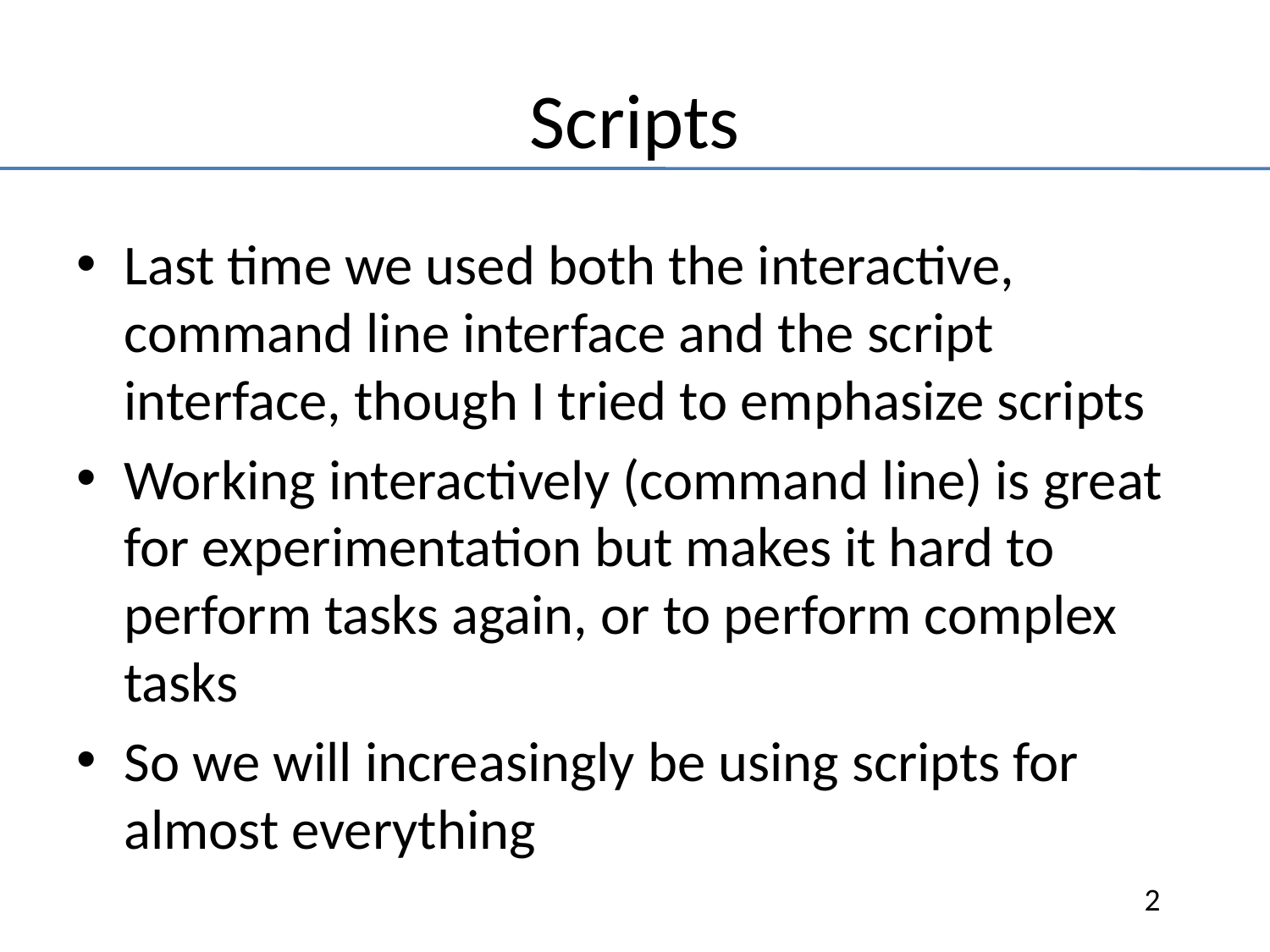

# Scripts
Last time we used both the interactive, command line interface and the script interface, though I tried to emphasize scripts
Working interactively (command line) is great for experimentation but makes it hard to perform tasks again, or to perform complex tasks
So we will increasingly be using scripts for almost everything
2